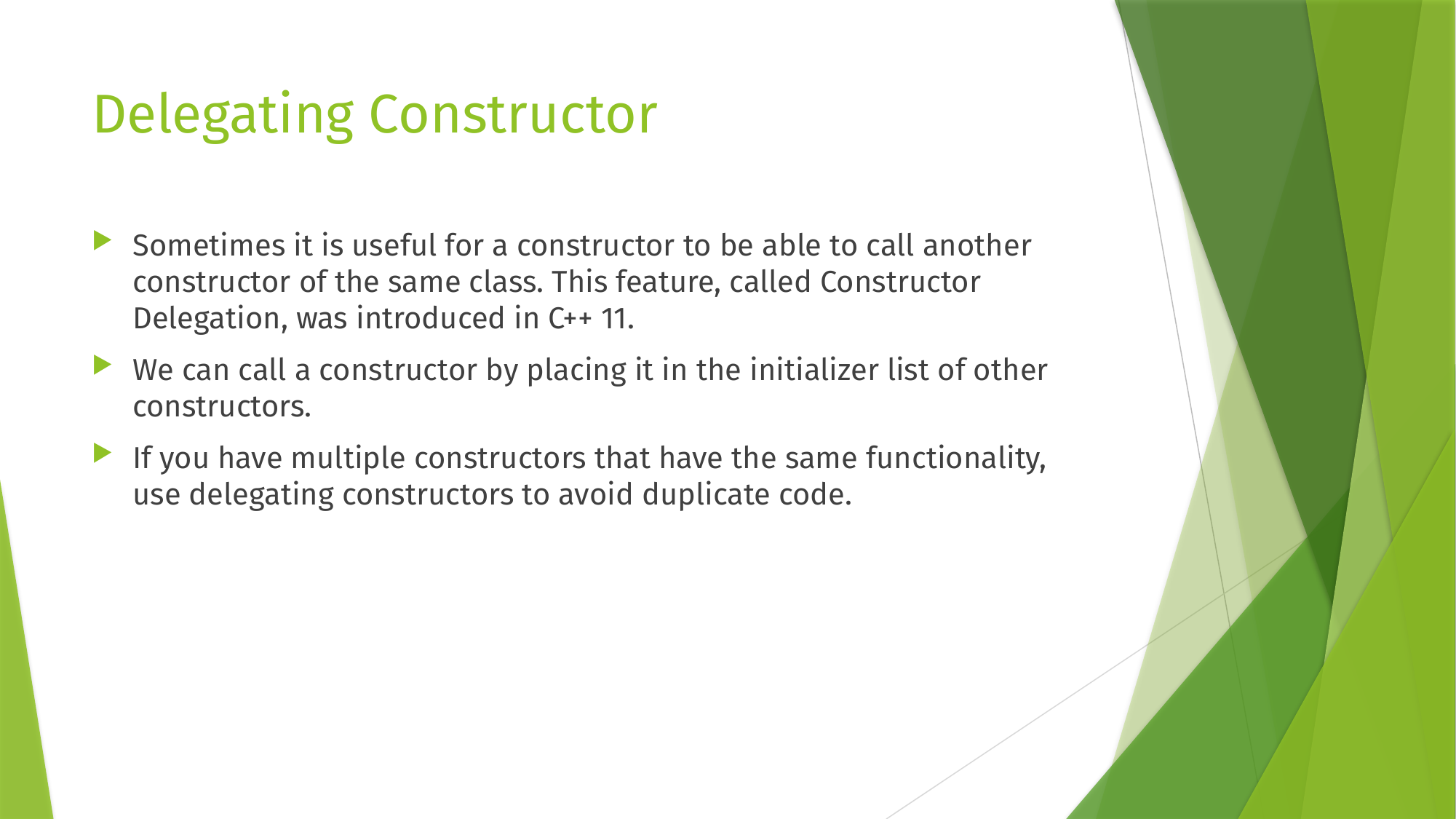

# Delegating Constructor
Sometimes it is useful for a constructor to be able to call another constructor of the same class. This feature, called Constructor Delegation, was introduced in C++ 11.
We can call a constructor by placing it in the initializer list of other constructors.
If you have multiple constructors that have the same functionality, use delegating constructors to avoid duplicate code.